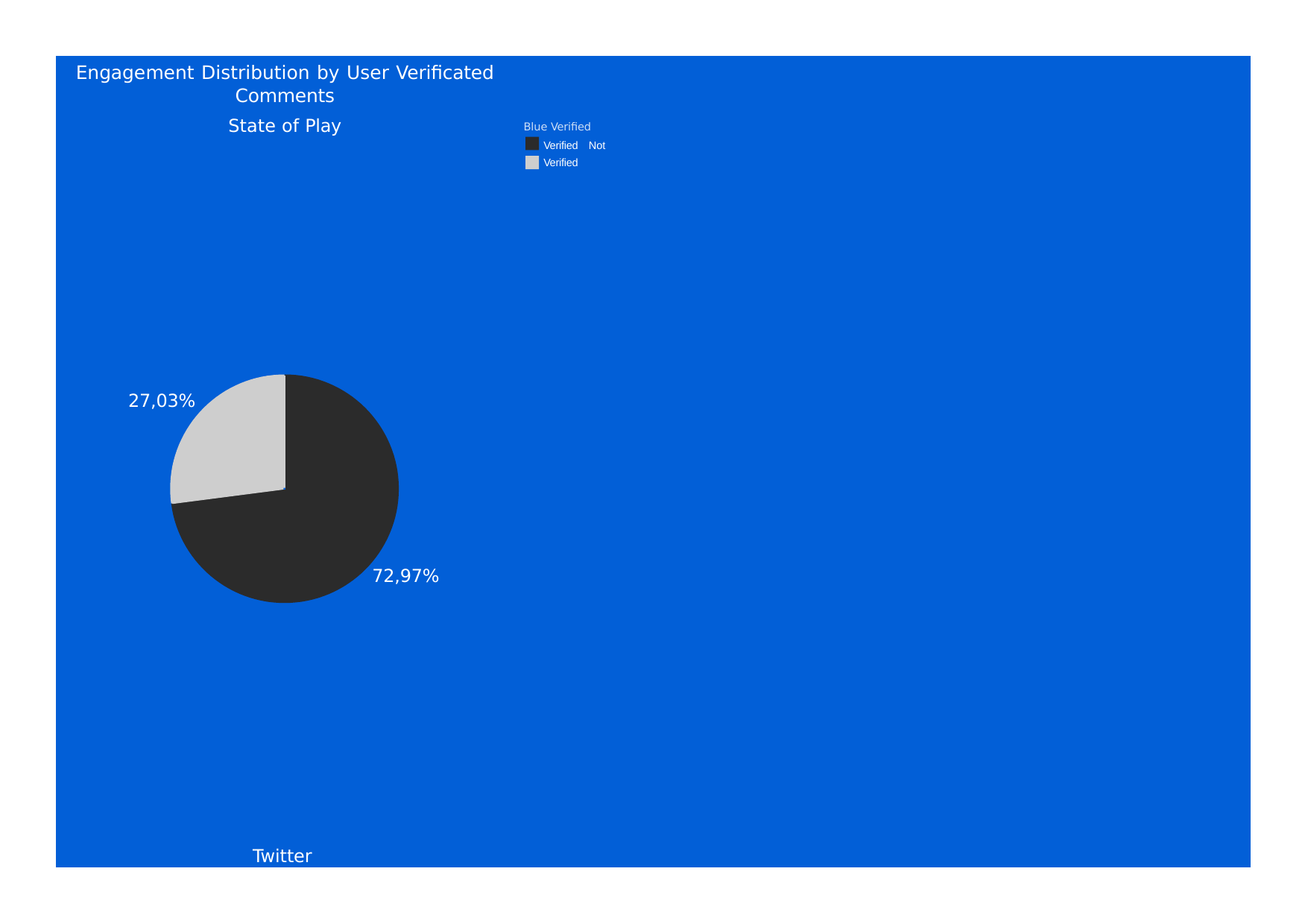

Engagement Distribution by User Verificated Comments
State of Play
Blue Verified Verified Not Verified

27,03%
72,97%
Twitter